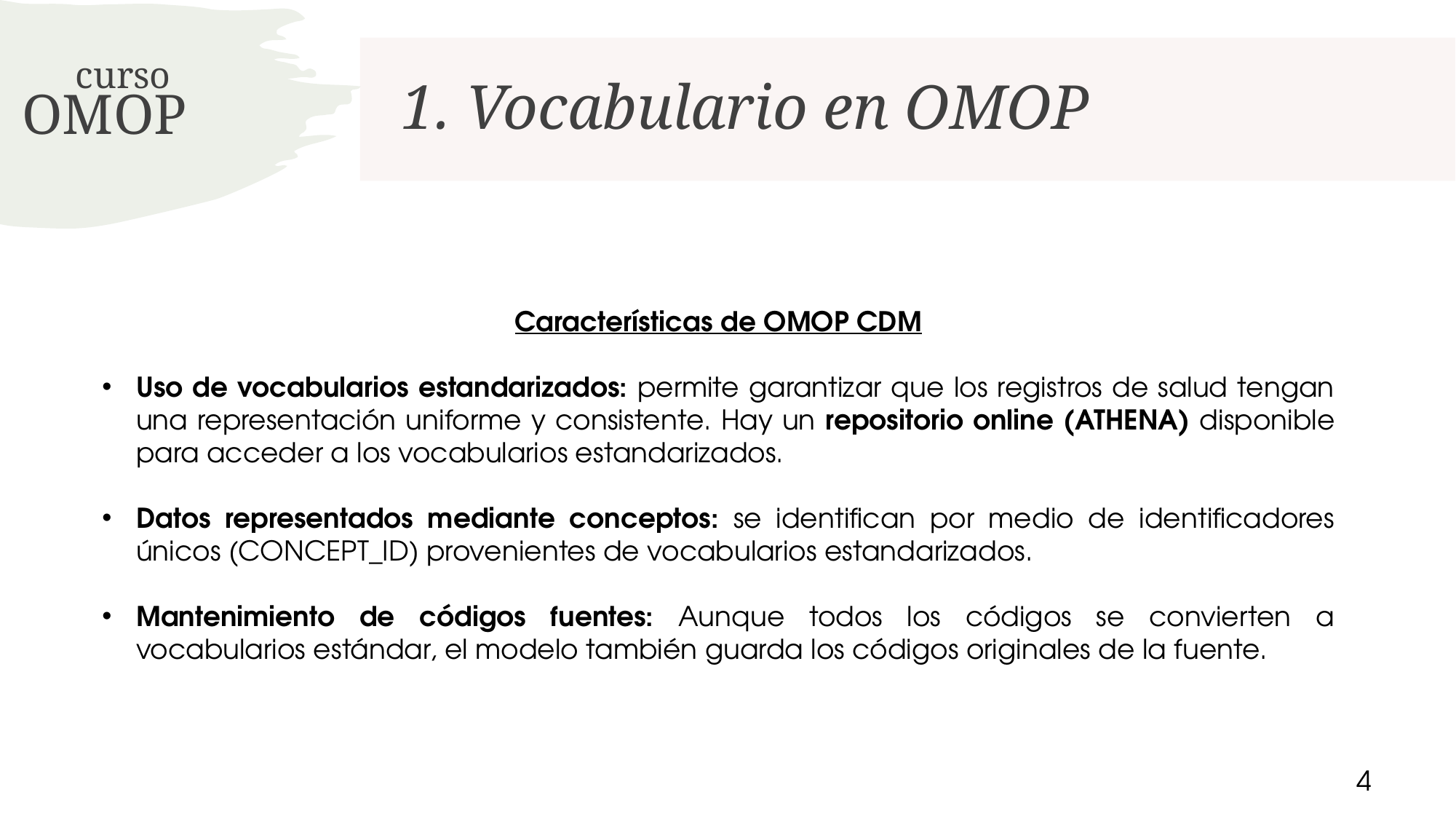

1. Vocabulario en OMOP
Características de OMOP CDM

Uso de vocabularios estandarizados: permite garantizar que los registros de salud tengan una representación uniforme y consistente. Hay un repositorio online (ATHENA) disponible para acceder a los vocabularios estandarizados.

Datos representados mediante conceptos: se identifican por medio de identificadores únicos (CONCEPT_ID) provenientes de vocabularios estandarizados.

Mantenimiento de códigos fuentes: Aunque todos los códigos se convierten a vocabularios estándar, el modelo también guarda los códigos originales de la fuente.

4